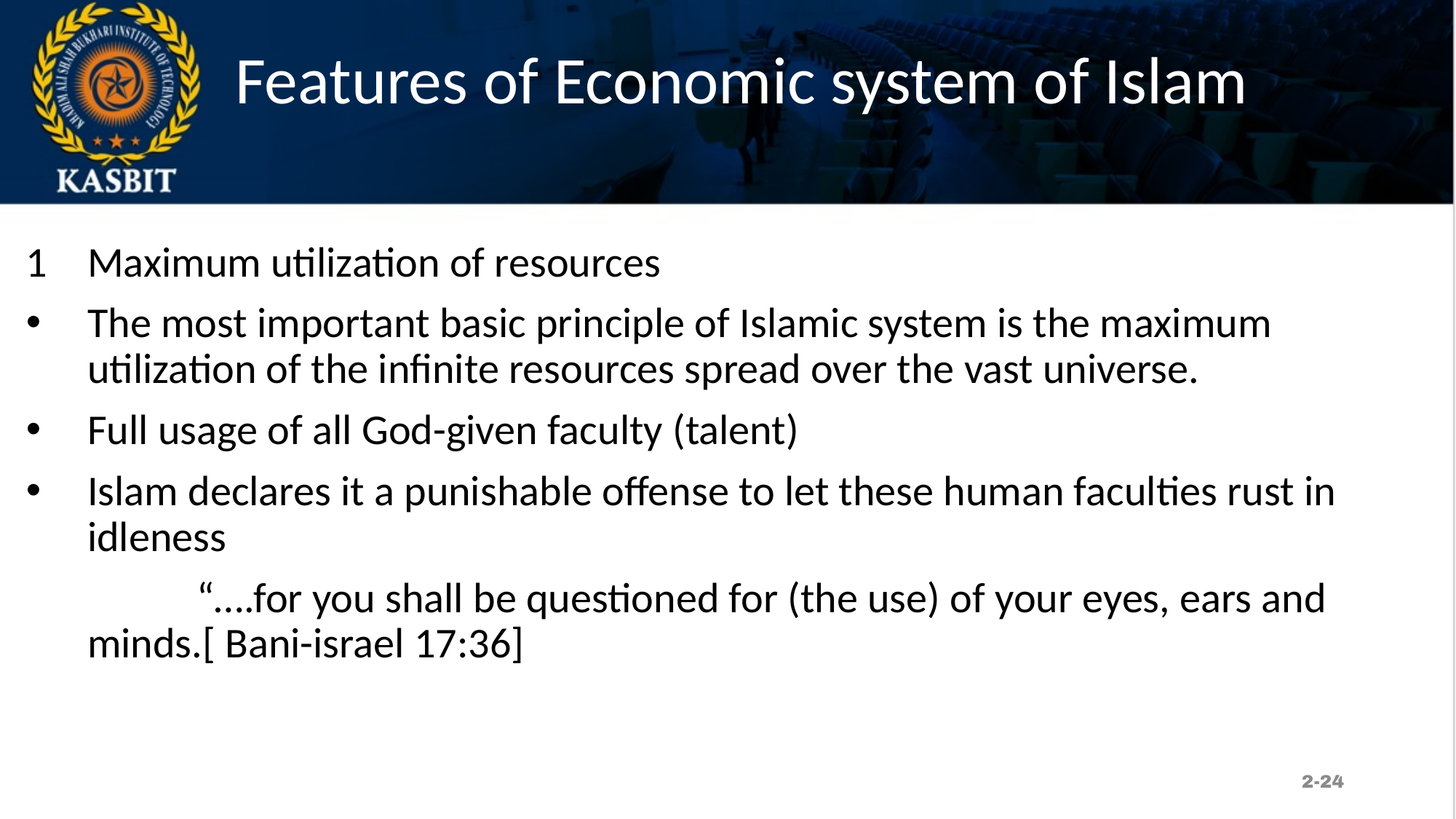

# Features of Economic system of Islam
Maximum utilization of resources
The most important basic principle of Islamic system is the maximum utilization of the infinite resources spread over the vast universe.
Full usage of all God-given faculty (talent)
Islam declares it a punishable offense to let these human faculties rust in idleness
		“….for you shall be questioned for (the use) of your eyes, ears and minds.[ Bani-israel 17:36]

2-24